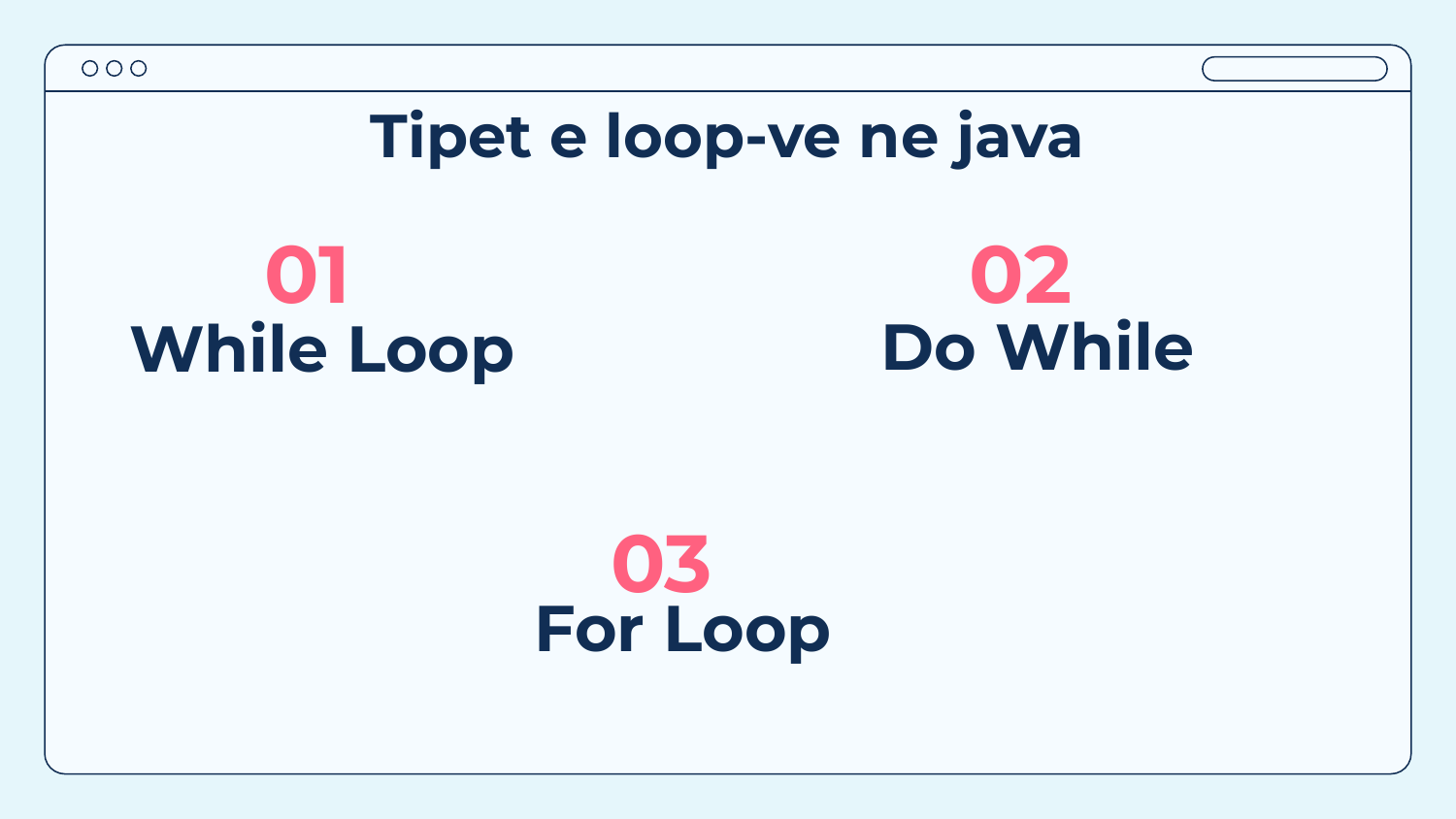

# Tipet e loop-ve ne java
02
01
Do While
While Loop
03
For Loop